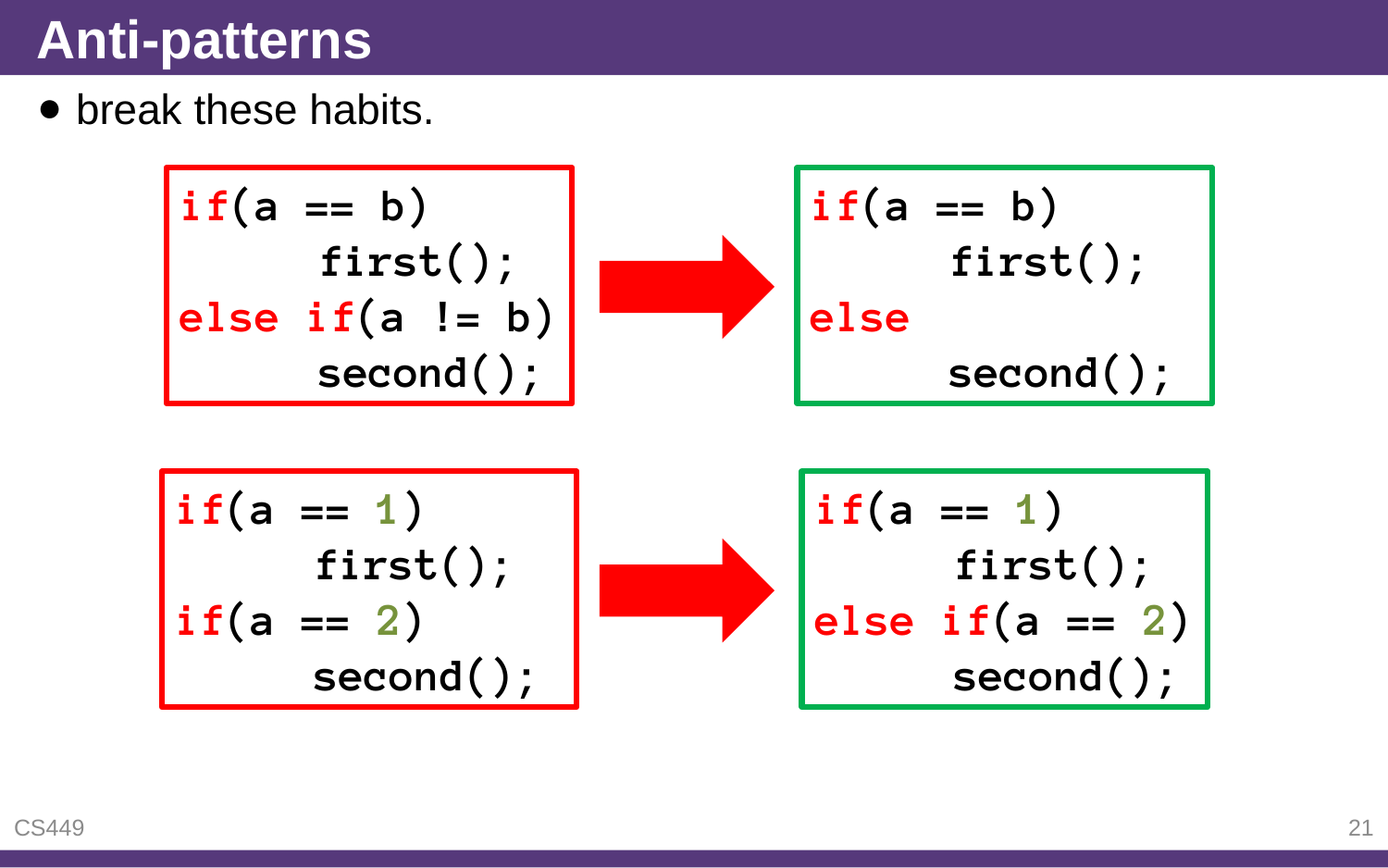

# Anti-patterns
break these habits.
if(a == b)
	first();
else if(a != b)
	second();
if(a == b)
	first();
else
	second();

if(a == 1)
	first();
if(a == 2)
	second();
if(a == 1)
	first();
else if(a == 2)
	second();

CS449
21